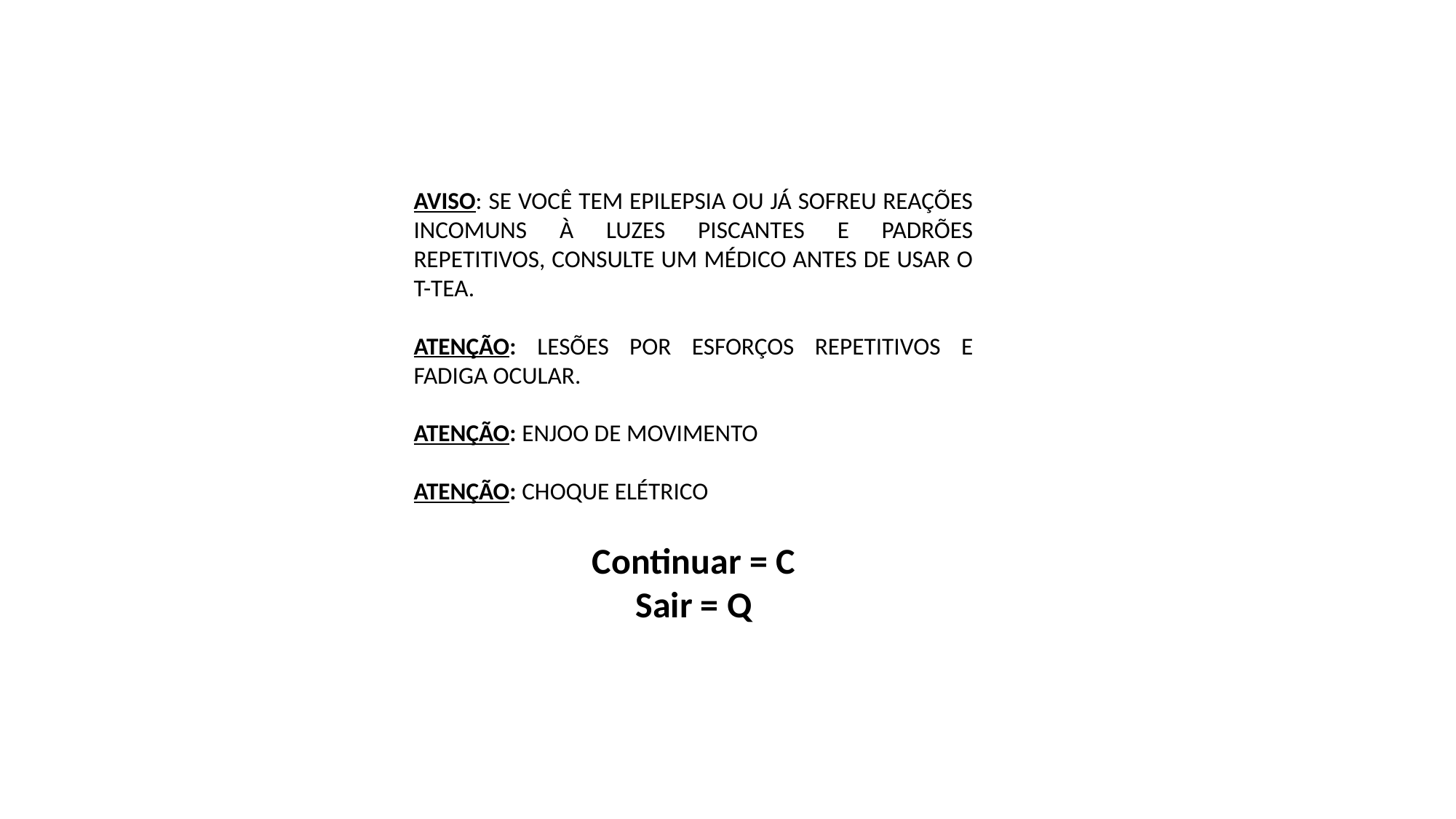

AVISO: SE VOCÊ TEM EPILEPSIA OU JÁ SOFREU REAÇÕES INCOMUNS À LUZES PISCANTES E PADRÕES REPETITIVOS, CONSULTE UM MÉDICO ANTES DE USAR O T-TEA.

ATENÇÃO: LESÕES POR ESFORÇOS REPETITIVOS E FADIGA OCULAR.

ATENÇÃO: ENJOO DE MOVIMENTO

ATENÇÃO: CHOQUE ELÉTRICO

Continuar = C
Sair = Q